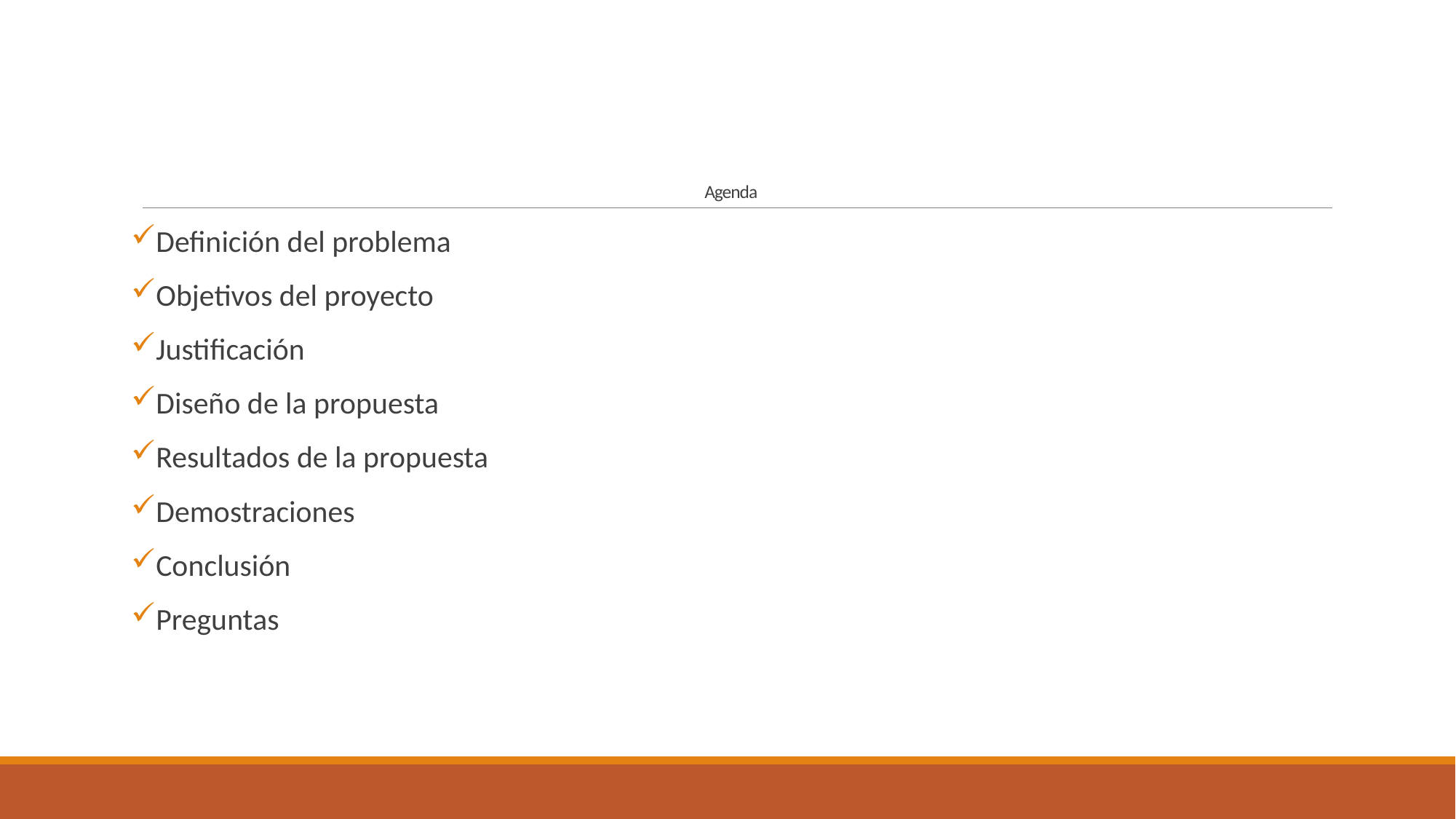

# Agenda
Definición del problema
Objetivos del proyecto
Justificación
Diseño de la propuesta
Resultados de la propuesta
Demostraciones
Conclusión
Preguntas